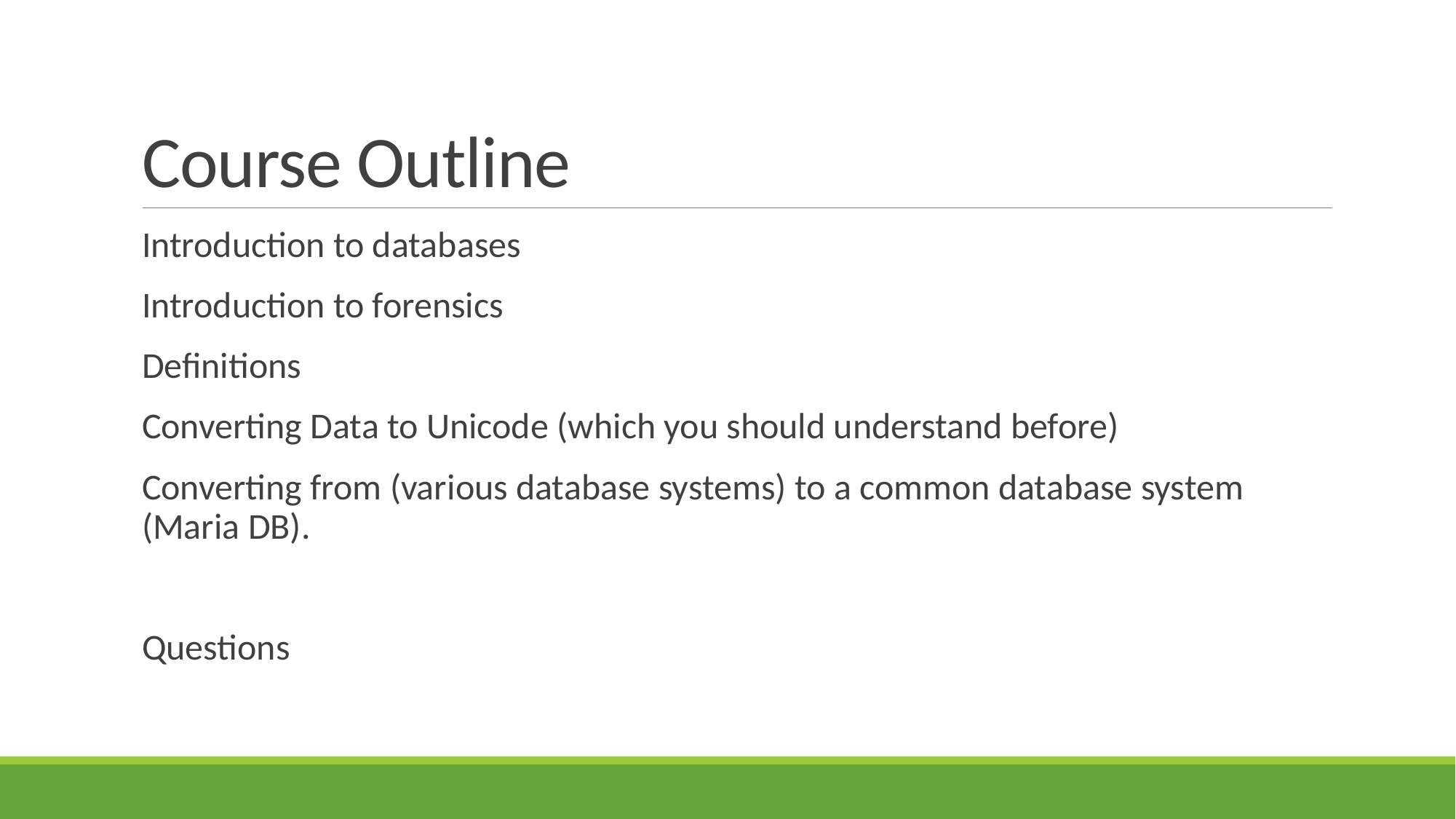

# Course Outline
Introduction to databases
Introduction to forensics
Definitions
Converting Data to Unicode (which you should understand before)
Converting from (various database systems) to a common database system (Maria DB).

Questions